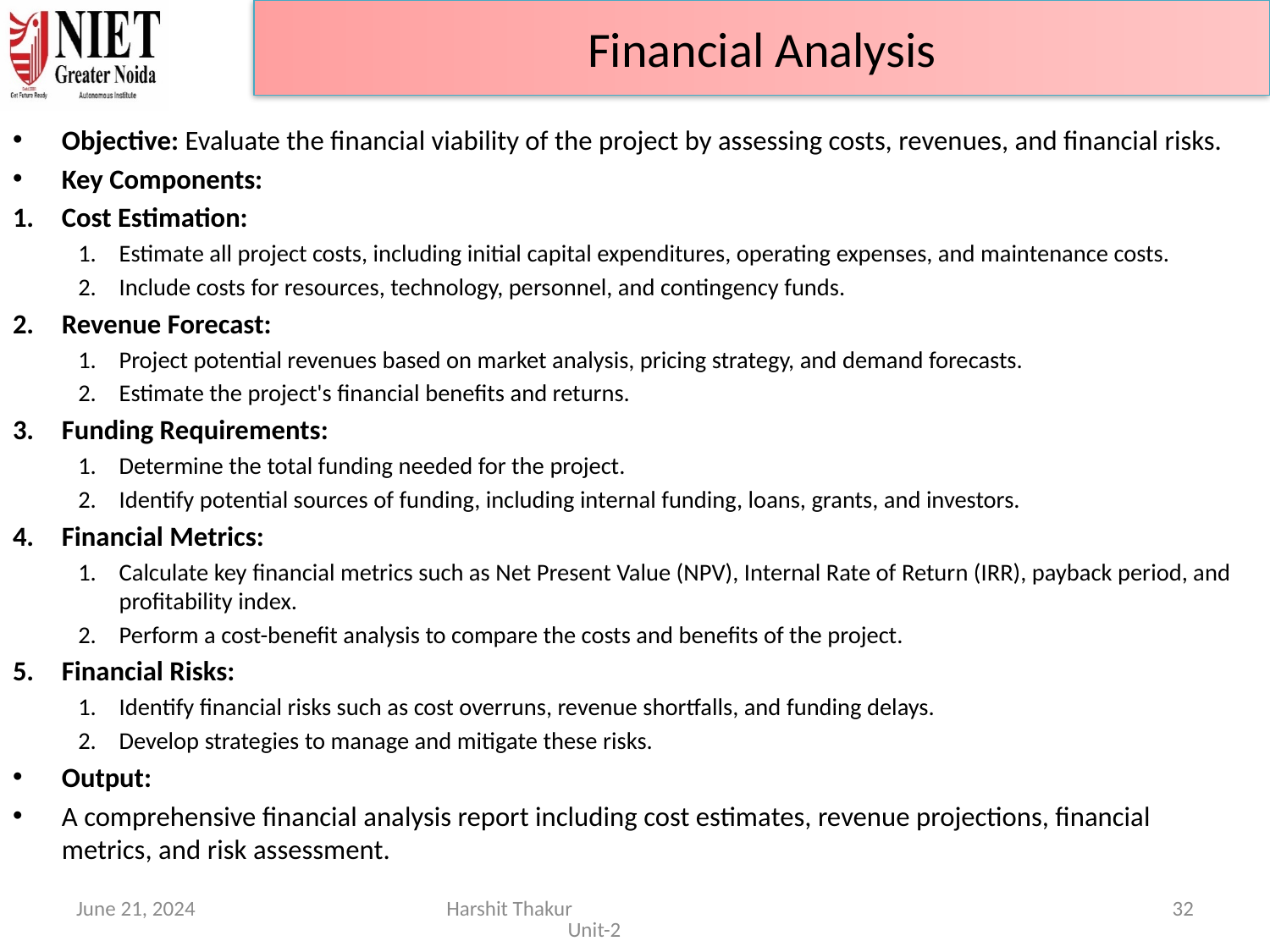

Financial Analysis
Objective: Evaluate the financial viability of the project by assessing costs, revenues, and financial risks.
Key Components:
Cost Estimation:
Estimate all project costs, including initial capital expenditures, operating expenses, and maintenance costs.
Include costs for resources, technology, personnel, and contingency funds.
Revenue Forecast:
Project potential revenues based on market analysis, pricing strategy, and demand forecasts.
Estimate the project's financial benefits and returns.
Funding Requirements:
Determine the total funding needed for the project.
Identify potential sources of funding, including internal funding, loans, grants, and investors.
Financial Metrics:
Calculate key financial metrics such as Net Present Value (NPV), Internal Rate of Return (IRR), payback period, and profitability index.
Perform a cost-benefit analysis to compare the costs and benefits of the project.
Financial Risks:
Identify financial risks such as cost overruns, revenue shortfalls, and funding delays.
Develop strategies to manage and mitigate these risks.
Output:
A comprehensive financial analysis report including cost estimates, revenue projections, financial metrics, and risk assessment.
June 21, 2024
Harshit Thakur                                                                            Unit-2
32